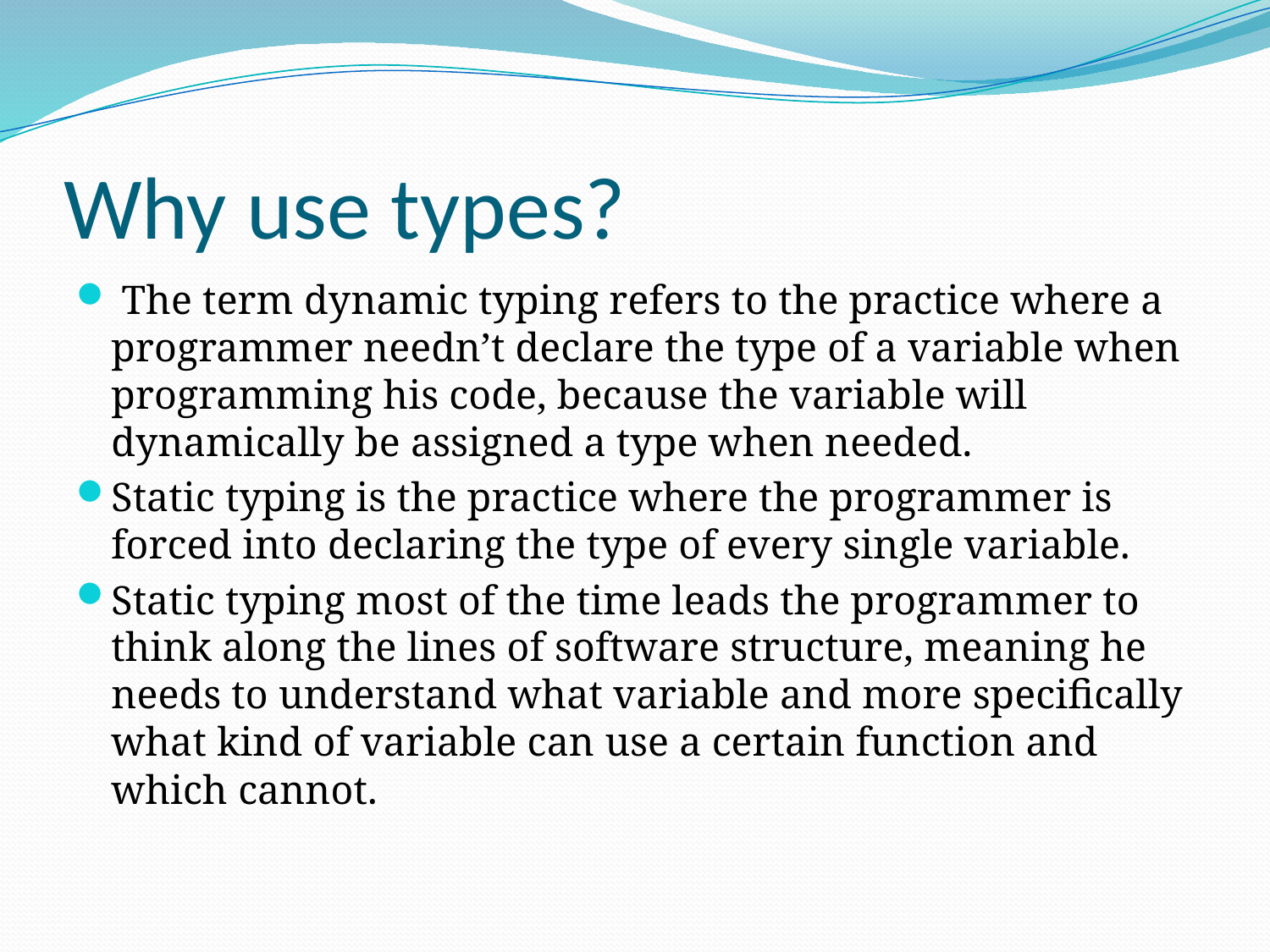

# Why use types?
 The term dynamic typing refers to the practice where a programmer needn’t declare the type of a variable when programming his code, because the variable will dynamically be assigned a type when needed.
Static typing is the practice where the programmer is forced into declaring the type of every single variable.
Static typing most of the time leads the programmer to think along the lines of software structure, meaning he needs to understand what variable and more specifically what kind of variable can use a certain function and which cannot.